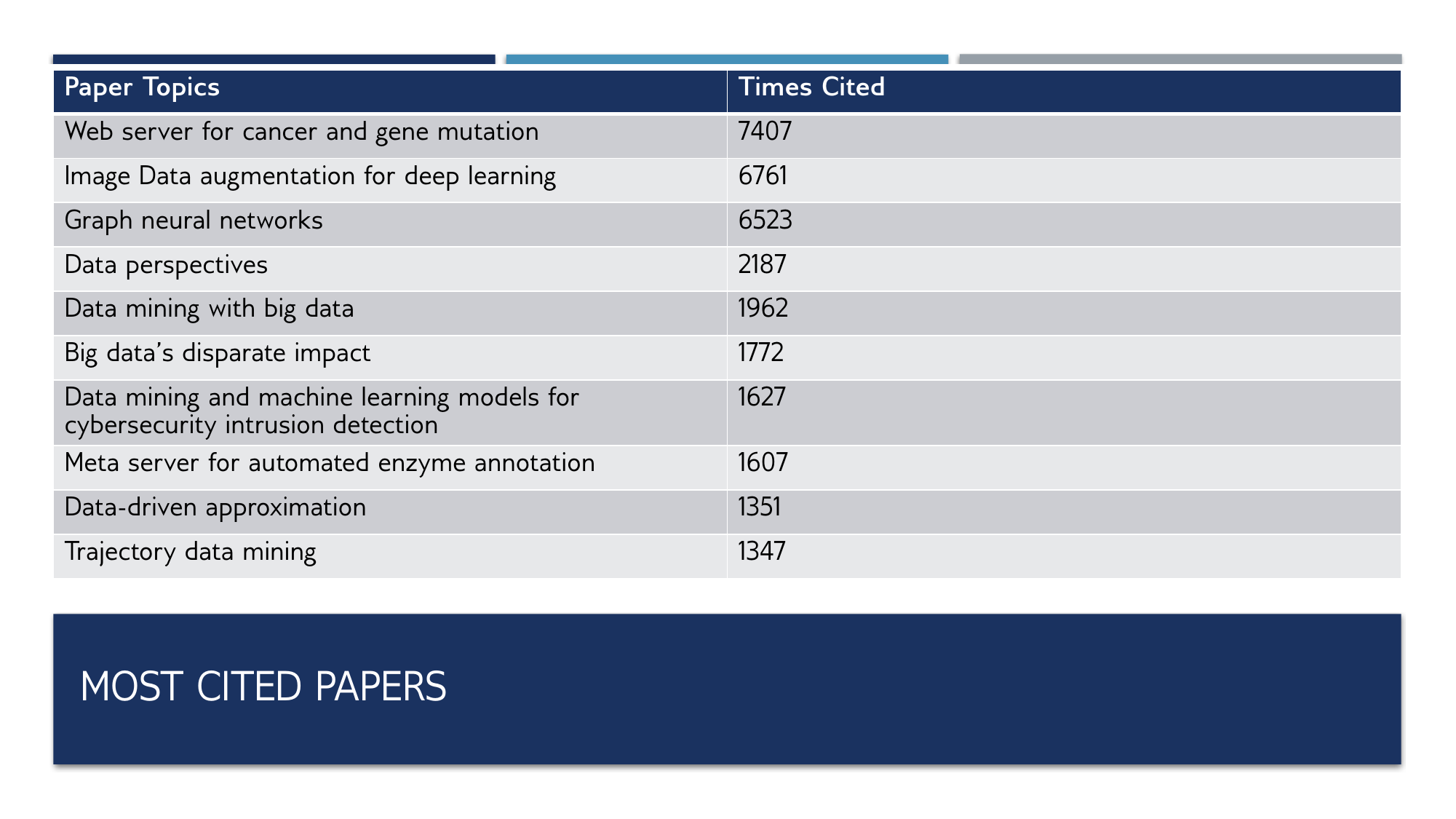

| Paper Topics | Times Cited |
| --- | --- |
| Web server for cancer and gene mutation | 7407 |
| Image Data augmentation for deep learning | 6761 |
| Graph neural networks | 6523 |
| Data perspectives | 2187 |
| Data mining with big data | 1962 |
| Big data’s disparate impact | 1772 |
| Data mining and machine learning models for cybersecurity intrusion detection | 1627 |
| Meta server for automated enzyme annotation | 1607 |
| Data-driven approximation | 1351 |
| Trajectory data mining | 1347 |

# Most cited papers